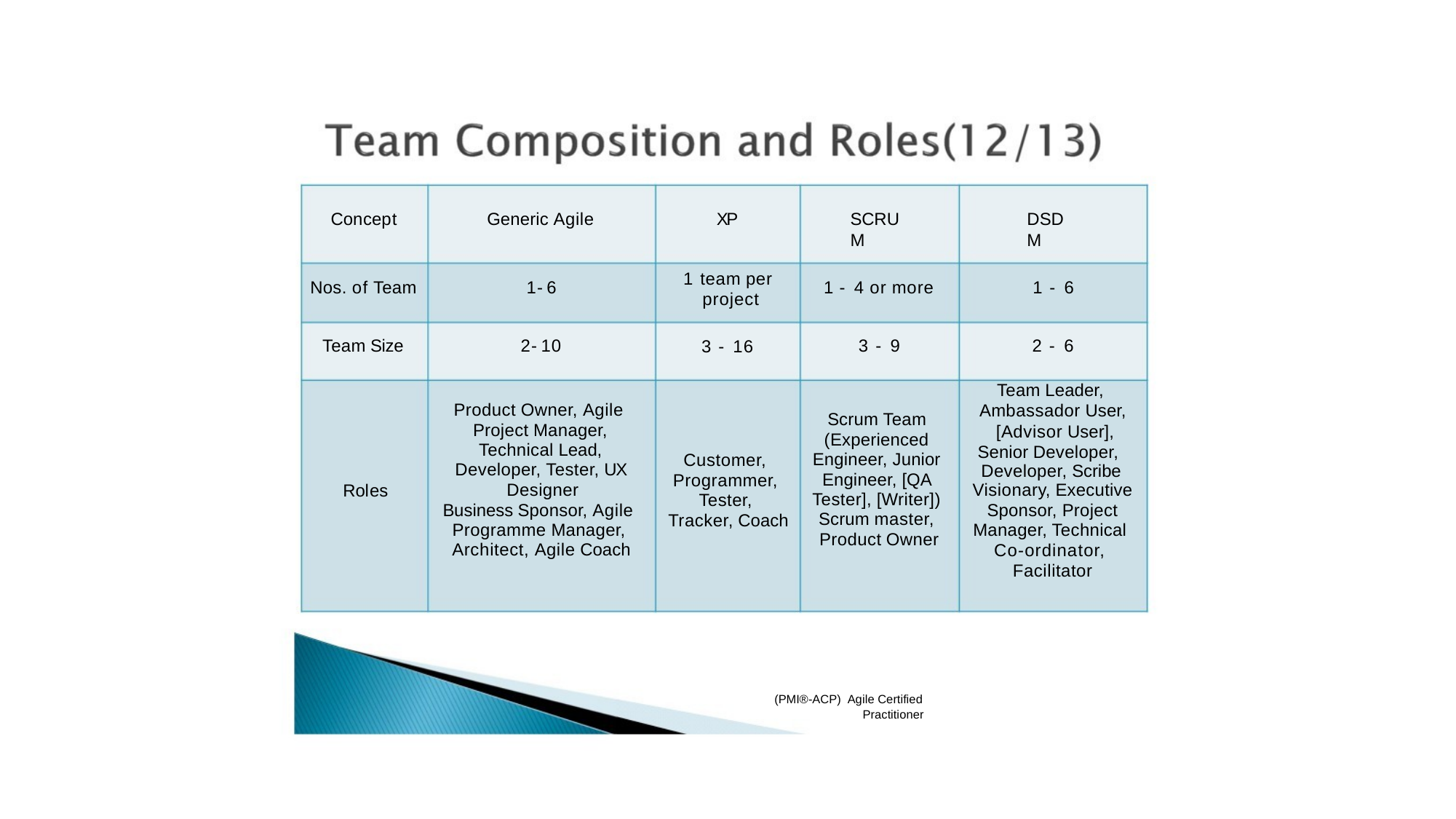

Concept
Generic Agile
XP
SCRUM
DSDM
1 team per  project

3 - 16
Nos. of Team
1-6
1 - 4 or more
1 - 6
Team Size
2-10
3 - 9
2 - 6
Team Leader,  Ambassador User,  [Advisor User],
Product Owner, Agile  Project Manager,  Technical Lead,  Developer, Tester, UX  Designer
Business Sponsor, Agile  Programme Manager,  Architect, Agile Coach
Scrum Team  (Experienced  Engineer, Junior  Engineer, [QA  Tester], [Writer])  Scrum master,  Product Owner
Senior Developer,
Customer,  Programmer,  Tester,  Tracker, Coach
Developer, Scribe
Visionary, Executive  Sponsor, Project  Manager, Technical  Co-ordinator,  Facilitator
Roles
(PMI®-ACP)  Agile Certified
Practitioner